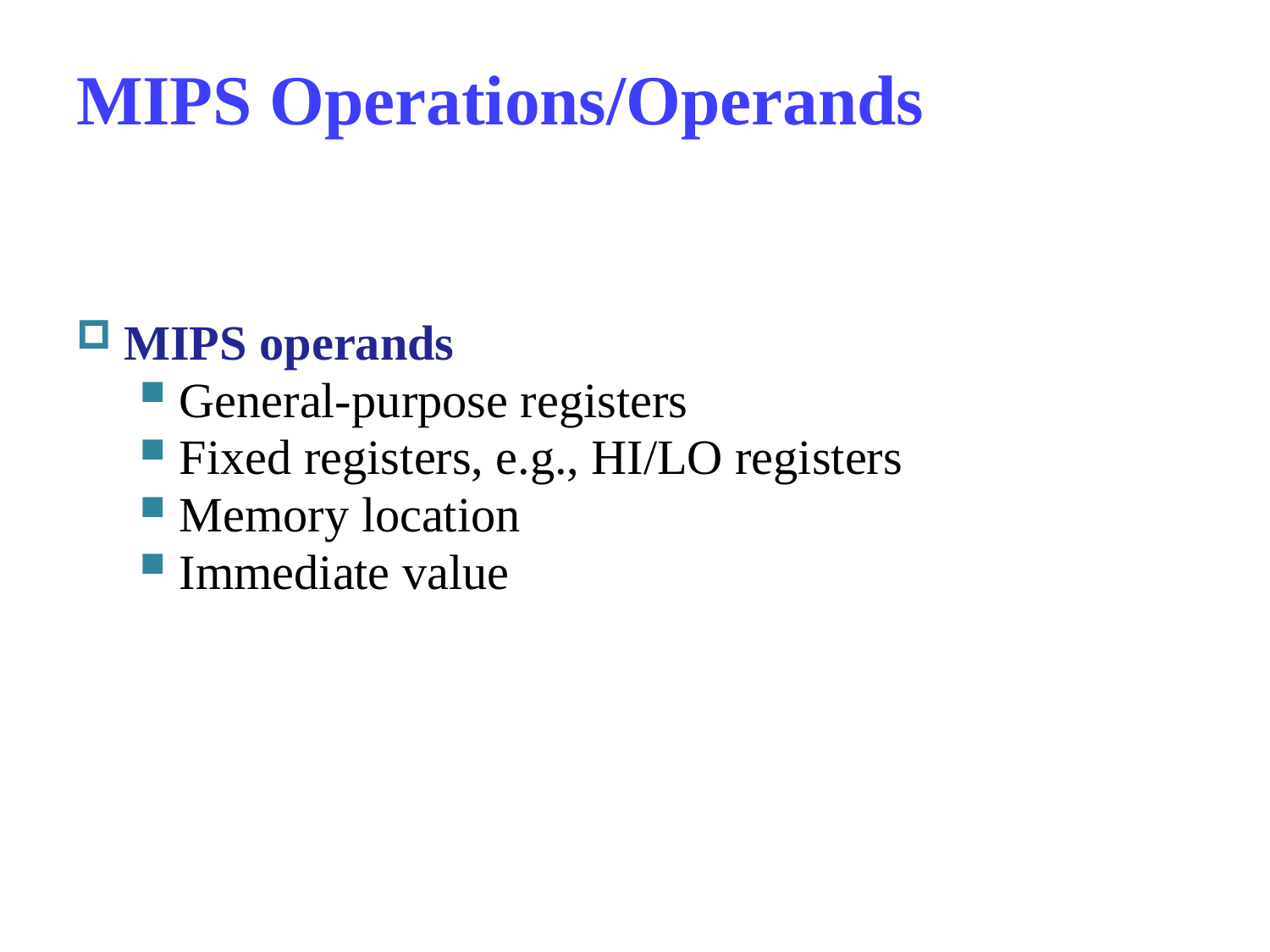

# MIPS Operations/Operands

MIPS operands
General-purpose registers
Fixed registers, e.g., HI/LO registers
Memory location
Immediate value